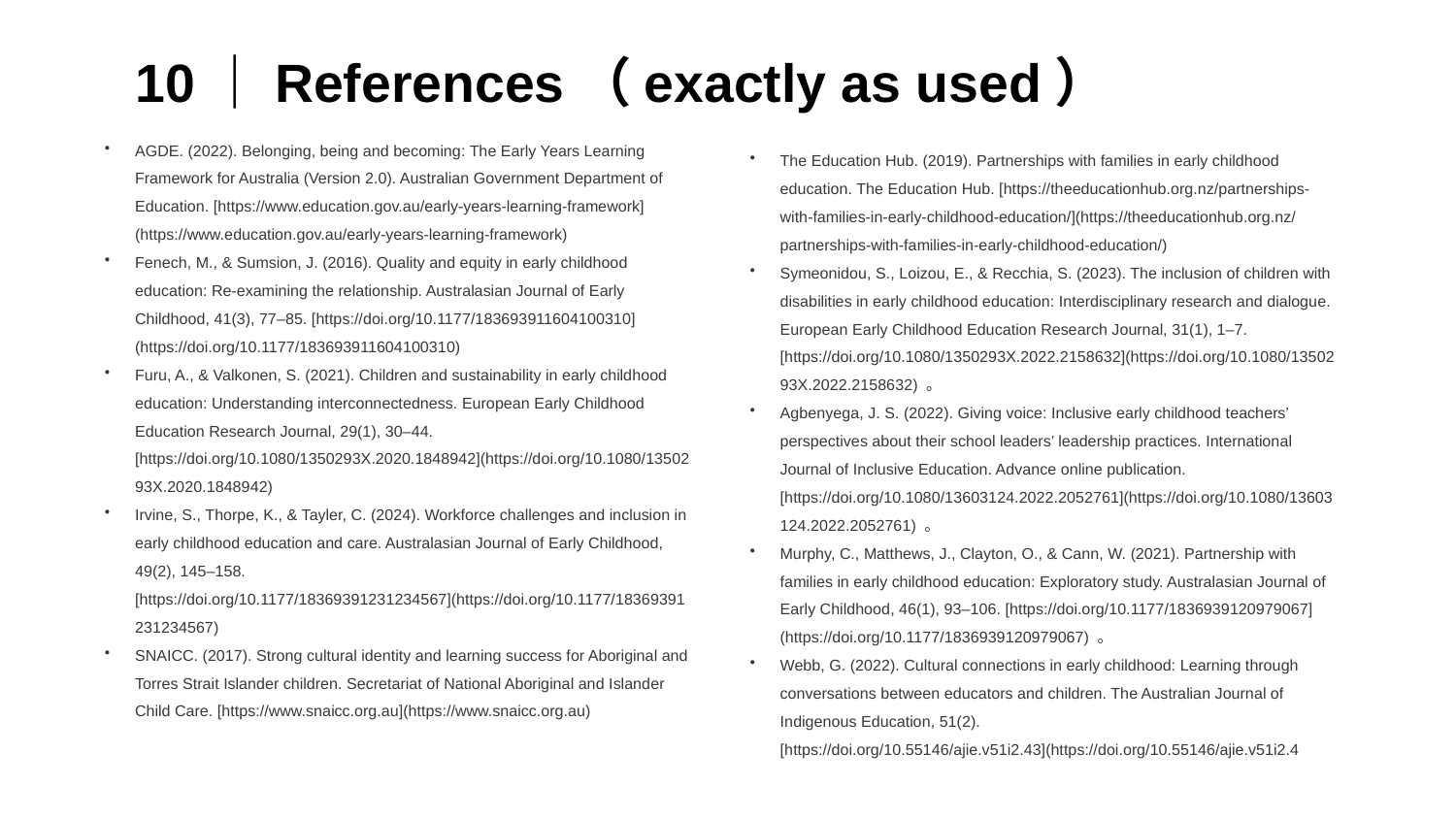

10｜References（exactly as used）
AGDE. (2022). Belonging, being and becoming: The Early Years Learning Framework for Australia (Version 2.0). Australian Government Department of Education. [https://www.education.gov.au/early-years-learning-framework](https://www.education.gov.au/early-years-learning-framework)
Fenech, M., & Sumsion, J. (2016). Quality and equity in early childhood education: Re-examining the relationship. Australasian Journal of Early Childhood, 41(3), 77–85. [https://doi.org/10.1177/183693911604100310](https://doi.org/10.1177/183693911604100310)
Furu, A., & Valkonen, S. (2021). Children and sustainability in early childhood education: Understanding interconnectedness. European Early Childhood Education Research Journal, 29(1), 30–44. [https://doi.org/10.1080/1350293X.2020.1848942](https://doi.org/10.1080/1350293X.2020.1848942)
Irvine, S., Thorpe, K., & Tayler, C. (2024). Workforce challenges and inclusion in early childhood education and care. Australasian Journal of Early Childhood, 49(2), 145–158. [https://doi.org/10.1177/18369391231234567](https://doi.org/10.1177/18369391231234567)
SNAICC. (2017). Strong cultural identity and learning success for Aboriginal and Torres Strait Islander children. Secretariat of National Aboriginal and Islander Child Care. [https://www.snaicc.org.au](https://www.snaicc.org.au)
The Education Hub. (2019). Partnerships with families in early childhood education. The Education Hub. [https://theeducationhub.org.nz/partnerships-with-families-in-early-childhood-education/](https://theeducationhub.org.nz/partnerships-with-families-in-early-childhood-education/)
Symeonidou, S., Loizou, E., & Recchia, S. (2023). The inclusion of children with disabilities in early childhood education: Interdisciplinary research and dialogue. European Early Childhood Education Research Journal, 31(1), 1–7. [https://doi.org/10.1080/1350293X.2022.2158632](https://doi.org/10.1080/1350293X.2022.2158632) 。
Agbenyega, J. S. (2022). Giving voice: Inclusive early childhood teachers’ perspectives about their school leaders’ leadership practices. International Journal of Inclusive Education. Advance online publication. [https://doi.org/10.1080/13603124.2022.2052761](https://doi.org/10.1080/13603124.2022.2052761) 。
Murphy, C., Matthews, J., Clayton, O., & Cann, W. (2021). Partnership with families in early childhood education: Exploratory study. Australasian Journal of Early Childhood, 46(1), 93–106. [https://doi.org/10.1177/1836939120979067](https://doi.org/10.1177/1836939120979067) 。
Webb, G. (2022). Cultural connections in early childhood: Learning through conversations between educators and children. The Australian Journal of Indigenous Education, 51(2). [https://doi.org/10.55146/ajie.v51i2.43](https://doi.org/10.55146/ajie.v51i2.4